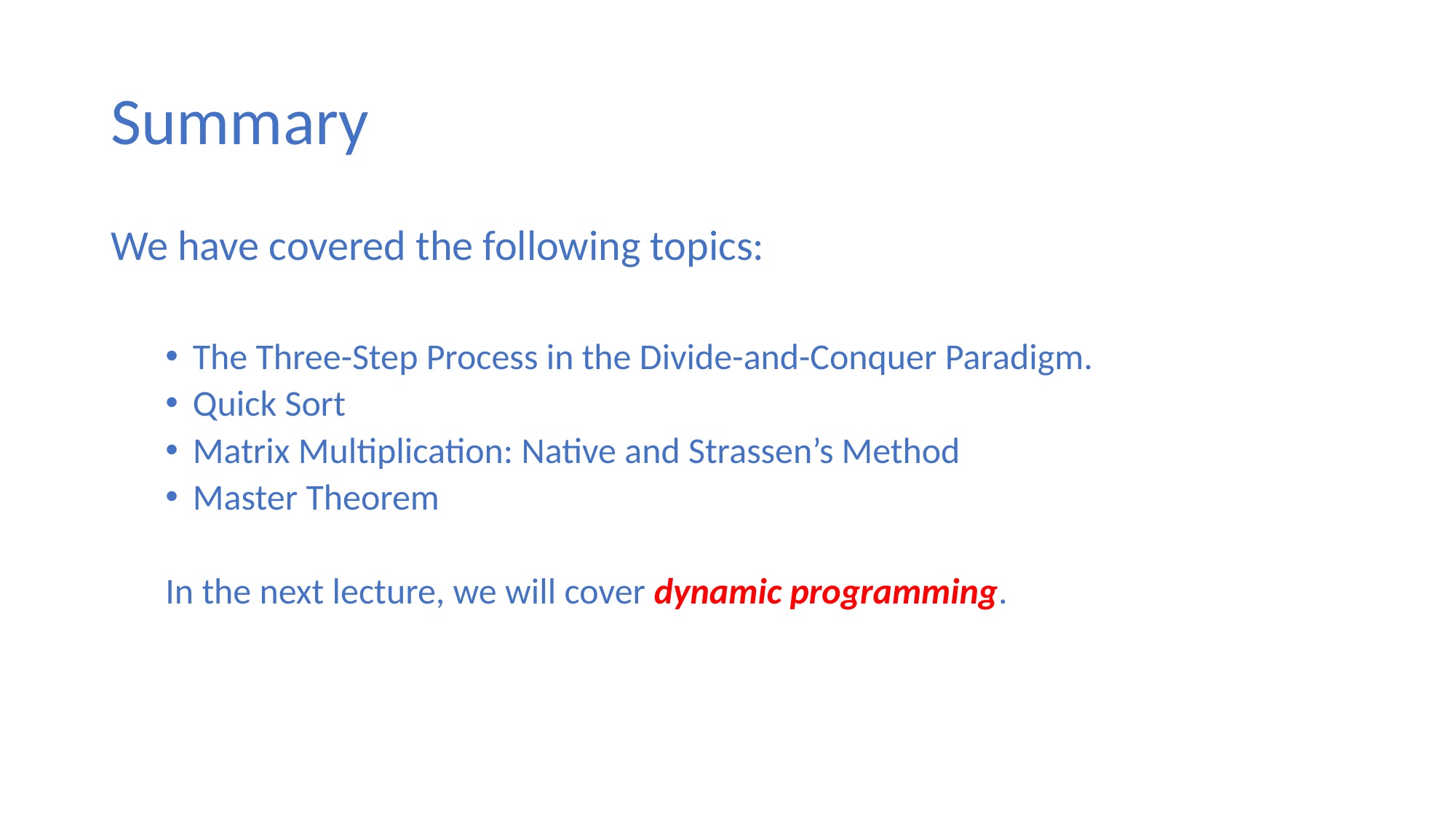

# Summary
We have covered the following topics:

The Three-Step Process in the Divide-and-Conquer Paradigm.
Quick Sort
Matrix Multiplication: Native and Strassen’s Method
Master Theorem

In the next lecture, we will cover dynamic programming.